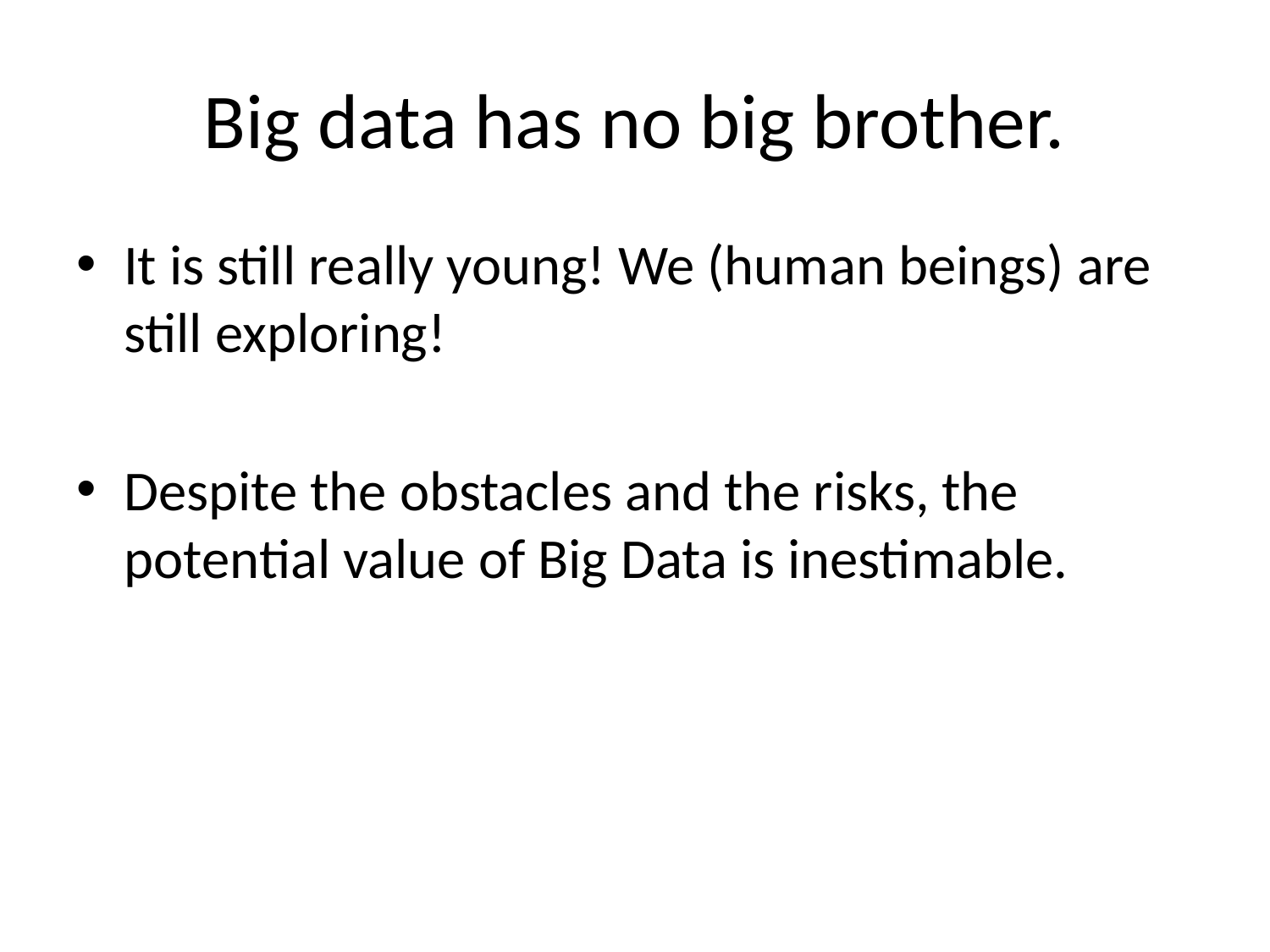

# Big data has no big brother.
It is still really young! We (human beings) are still exploring!

Despite the obstacles and the risks, the potential value of Big Data is inestimable.